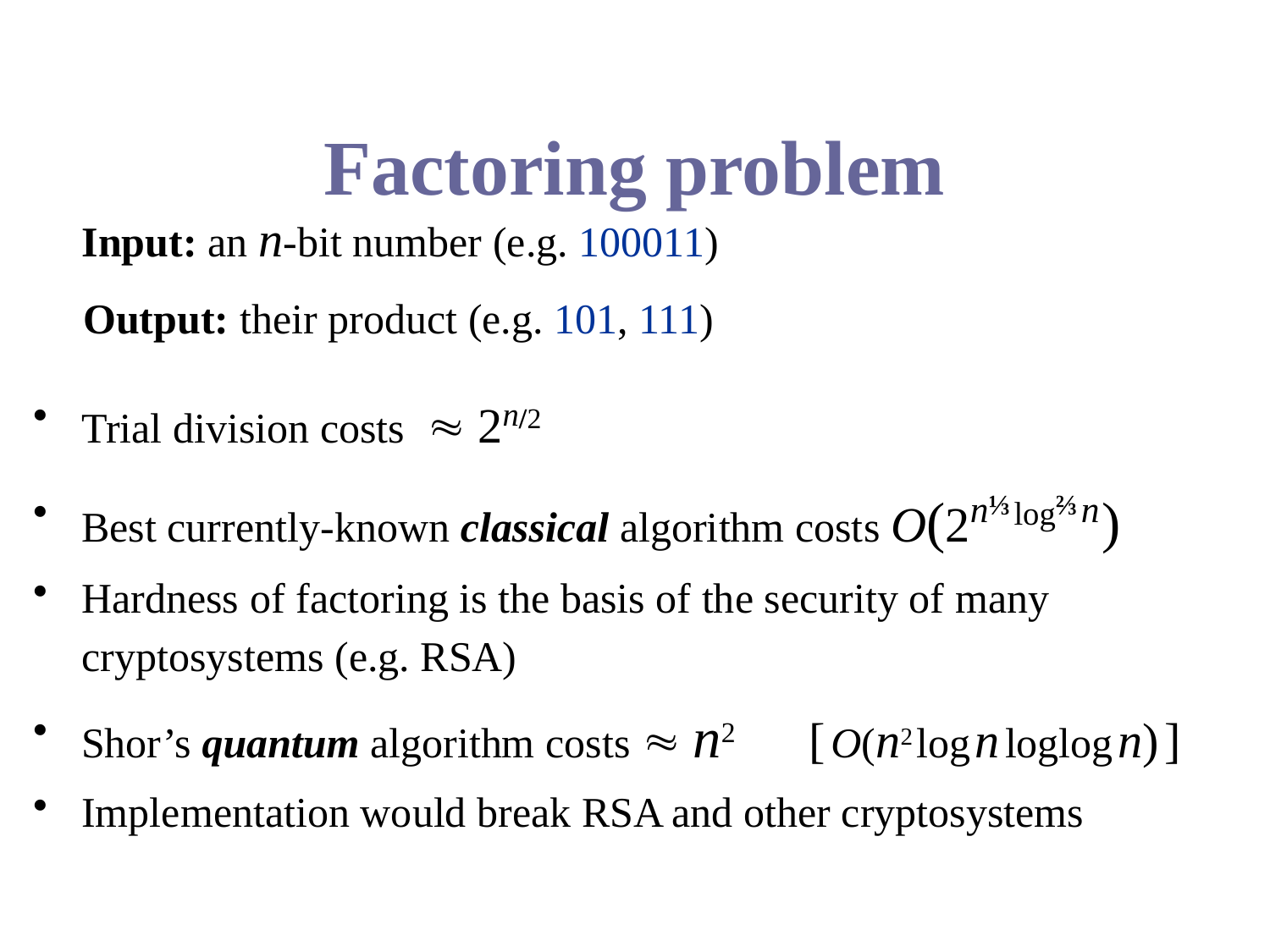

# Factoring problem
Input: an n-bit number (e.g. 100011)
Output: their product (e.g. 101, 111)
Trial division costs  ≈ 2n/2
Best currently-known classical algorithm costs O(2n⅓ log⅔ n )
Hardness of factoring is the basis of the security of many cryptosystems (e.g. RSA)
Shor’s quantum algorithm costs ≈ n2      [ O(n2 log n loglog n) ]
Implementation would break RSA and other cryptosystems